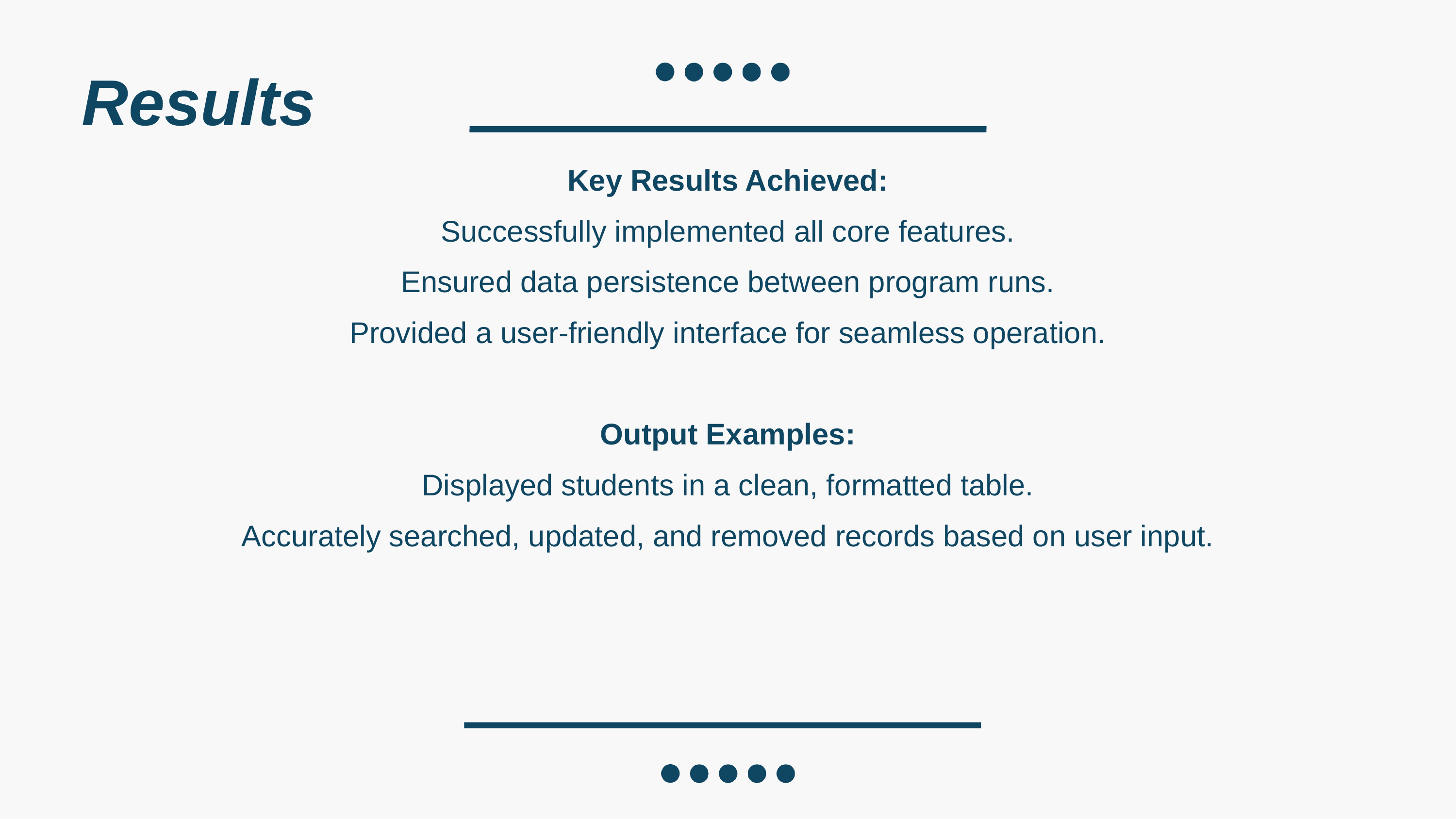

Results

Key Results Achieved:
Successfully implemented all core features.
Ensured data persistence between program runs.
Provided a user-friendly interface for seamless operation.

Output Examples:
Displayed students in a clean, formatted table.
Accurately searched, updated, and removed records based on user input.